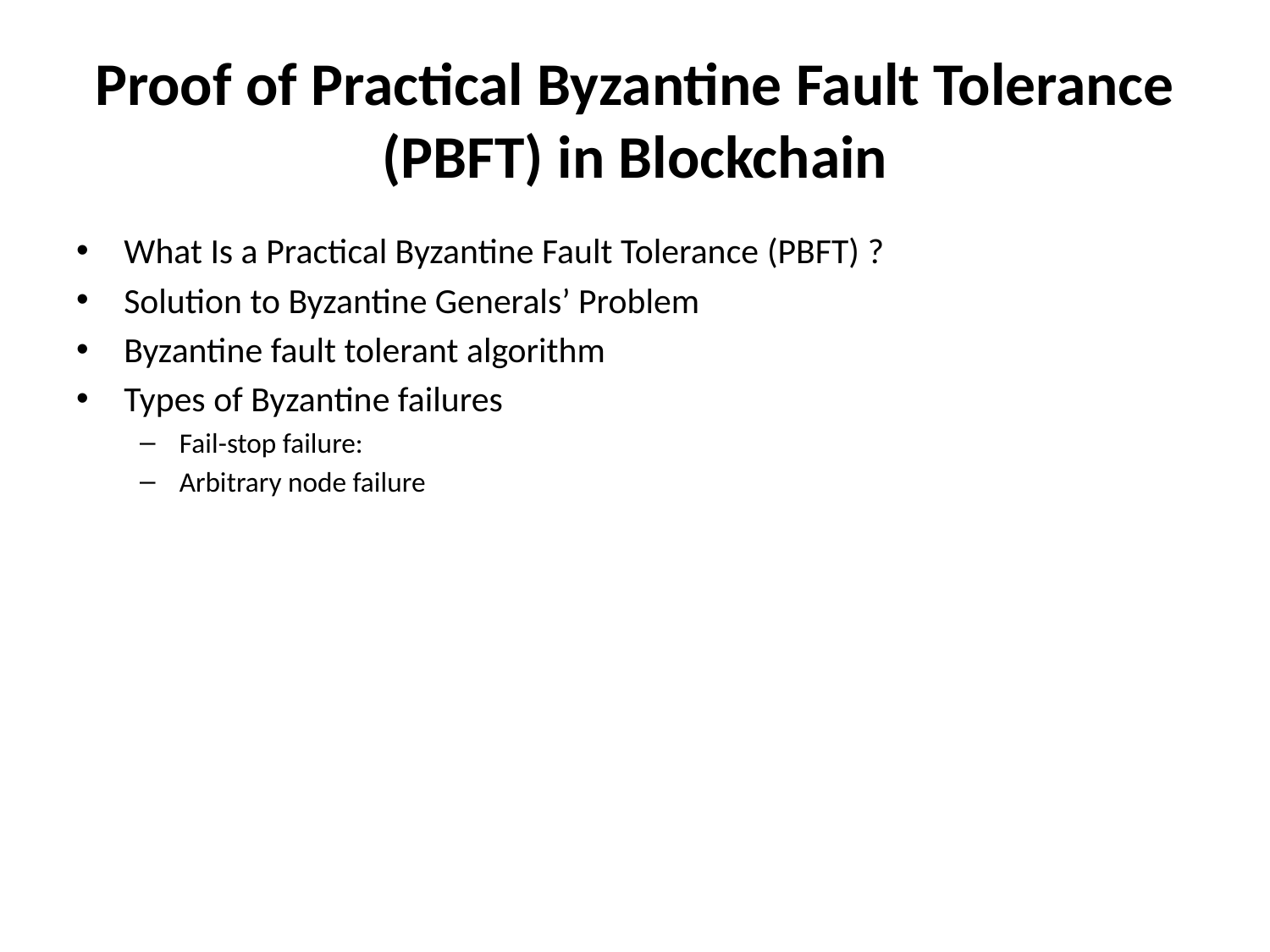

# Proof of Practical Byzantine Fault Tolerance (PBFT) in Blockchain
What Is a Practical Byzantine Fault Tolerance (PBFT) ?
Solution to Byzantine Generals’ Problem
Byzantine fault tolerant algorithm
Types of Byzantine failures
Fail-stop failure:
Arbitrary node failure